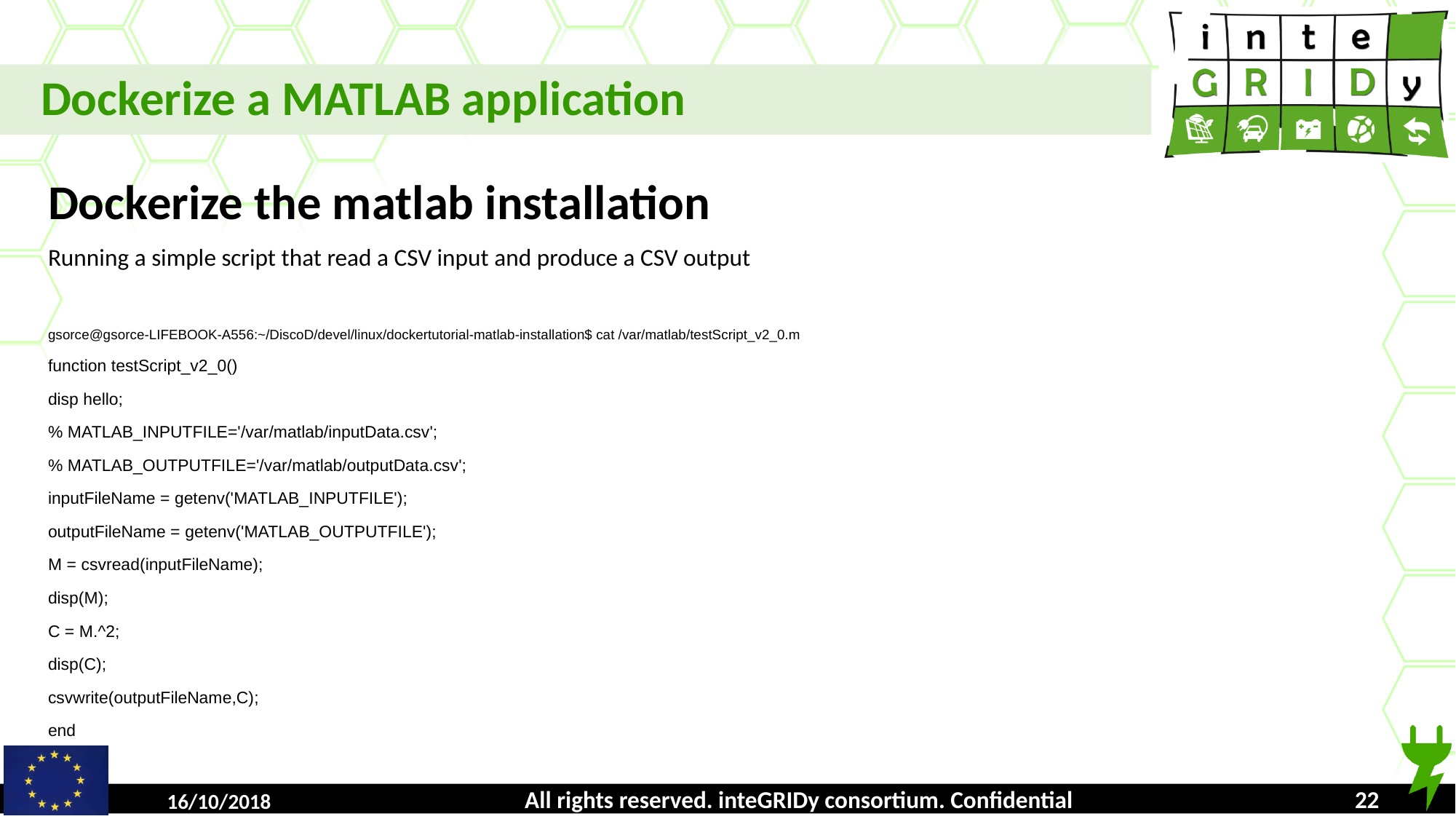

Dockerize a MATLAB application
Dockerize the matlab installation
Running a simple script that read a CSV input and produce a CSV output

gsorce@gsorce-LIFEBOOK-A556:~/DiscoD/devel/linux/dockertutorial-matlab-installation$ cat /var/matlab/testScript_v2_0.m
function testScript_v2_0()
disp hello;
% MATLAB_INPUTFILE='/var/matlab/inputData.csv';
% MATLAB_OUTPUTFILE='/var/matlab/outputData.csv';
inputFileName = getenv('MATLAB_INPUTFILE');
outputFileName = getenv('MATLAB_OUTPUTFILE');
M = csvread(inputFileName);
disp(M);
C = M.^2;
disp(C);
csvwrite(outputFileName,C);
end

All rights reserved. inteGRIDy consortium. Confidential
16/10/2018
22